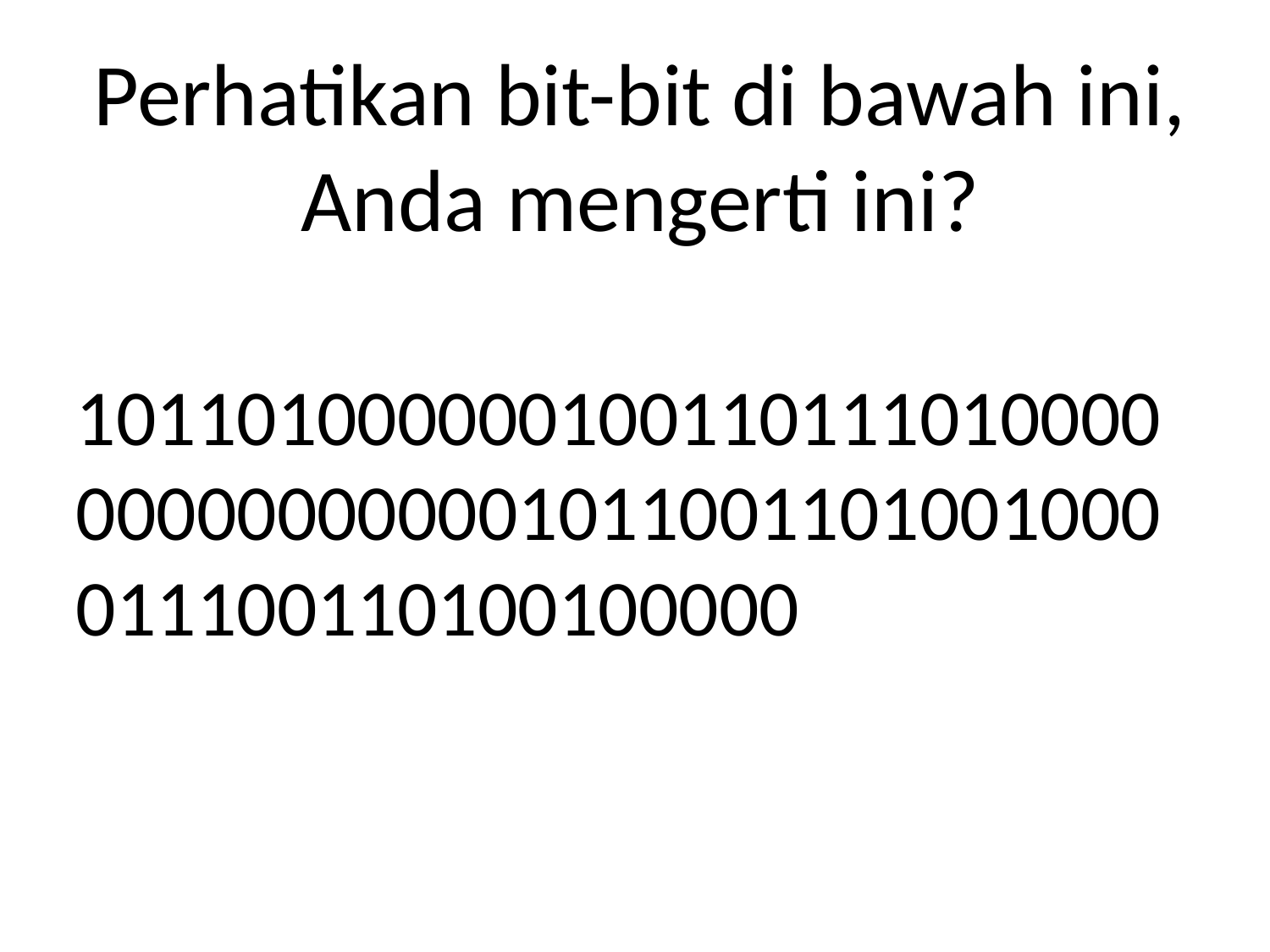

Perhatikan bit-bit di bawah ini,
Anda mengerti ini?
101101000000100110111010000000000000001011001101001000011100110100100000